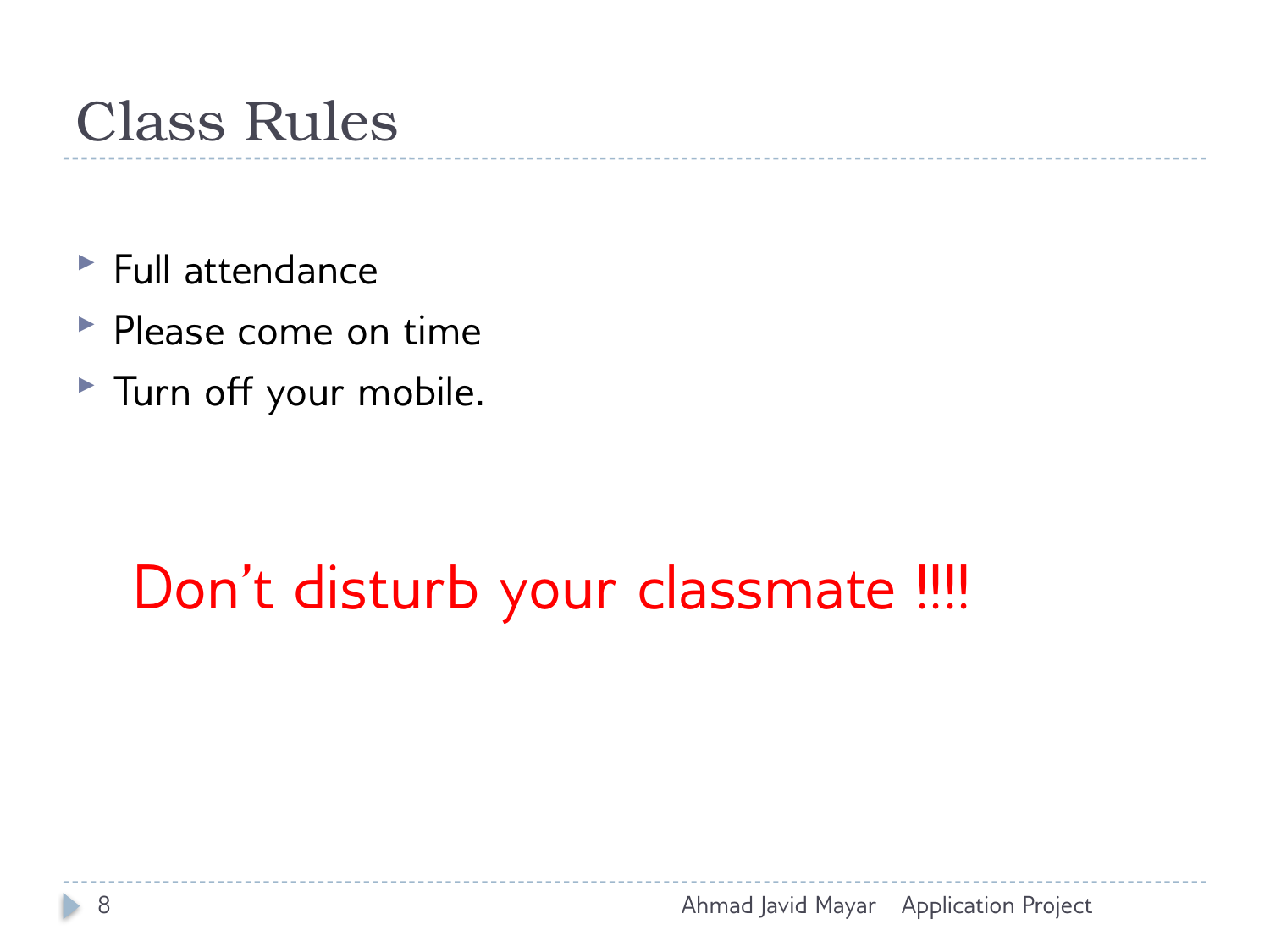

# Class Rules

Full attendance
Please come on time
Turn off your mobile.

   Don’t disturb your classmate !!!!
8
Ahmad Javid Mayar
Application Project